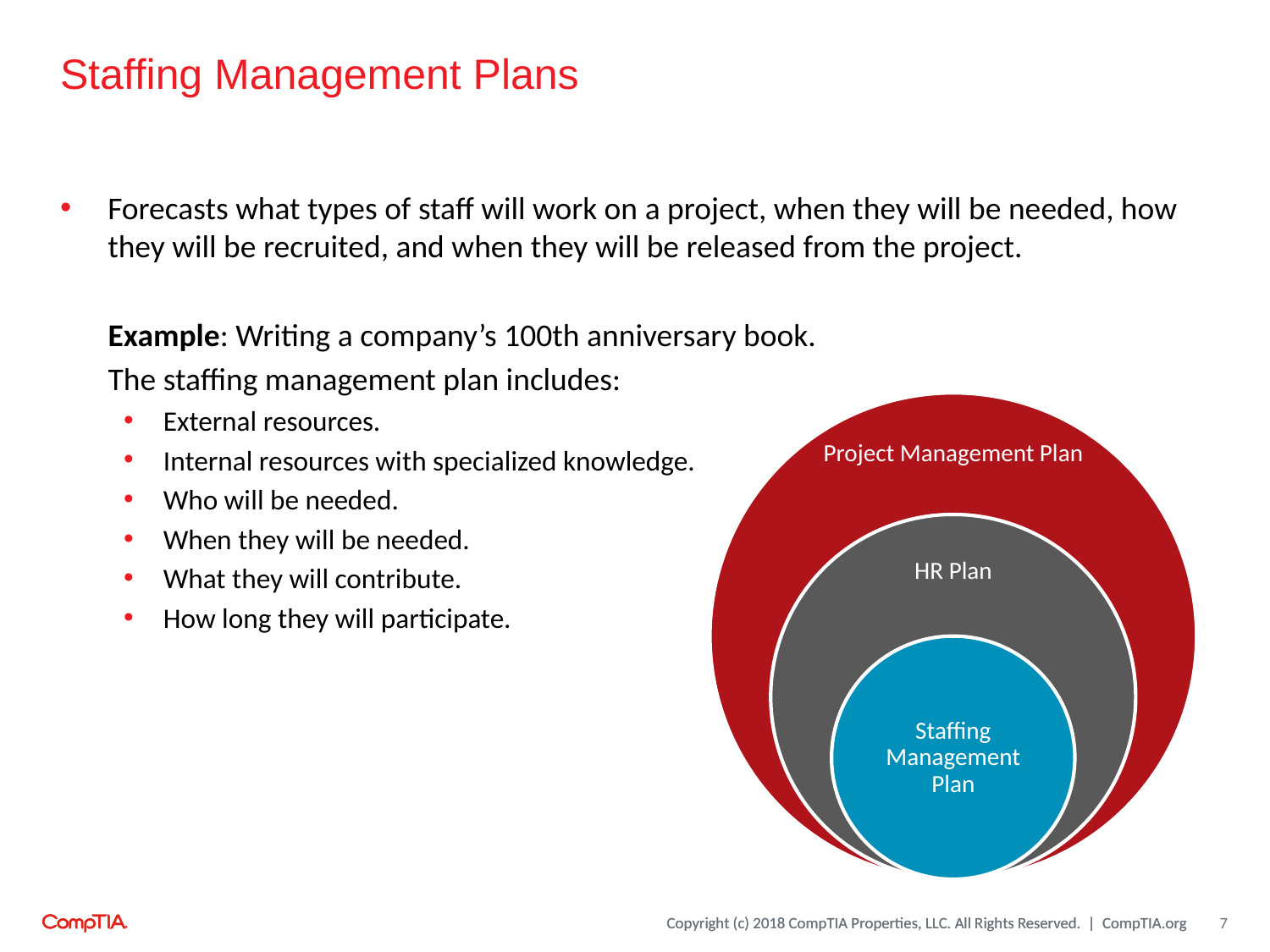

# Staffing Management Plans
Forecasts what types of staff will work on a project, when they will be needed, how they will be recruited, and when they will be released from the project.

Example: Writing a company’s 100th anniversary book.
The staffing management plan includes:
External resources.
Internal resources with specialized knowledge.
Who will be needed.
When they will be needed.
What they will contribute.
How long they will participate.
Project Management Plan
HR Plan
Staffing Management Plan
7